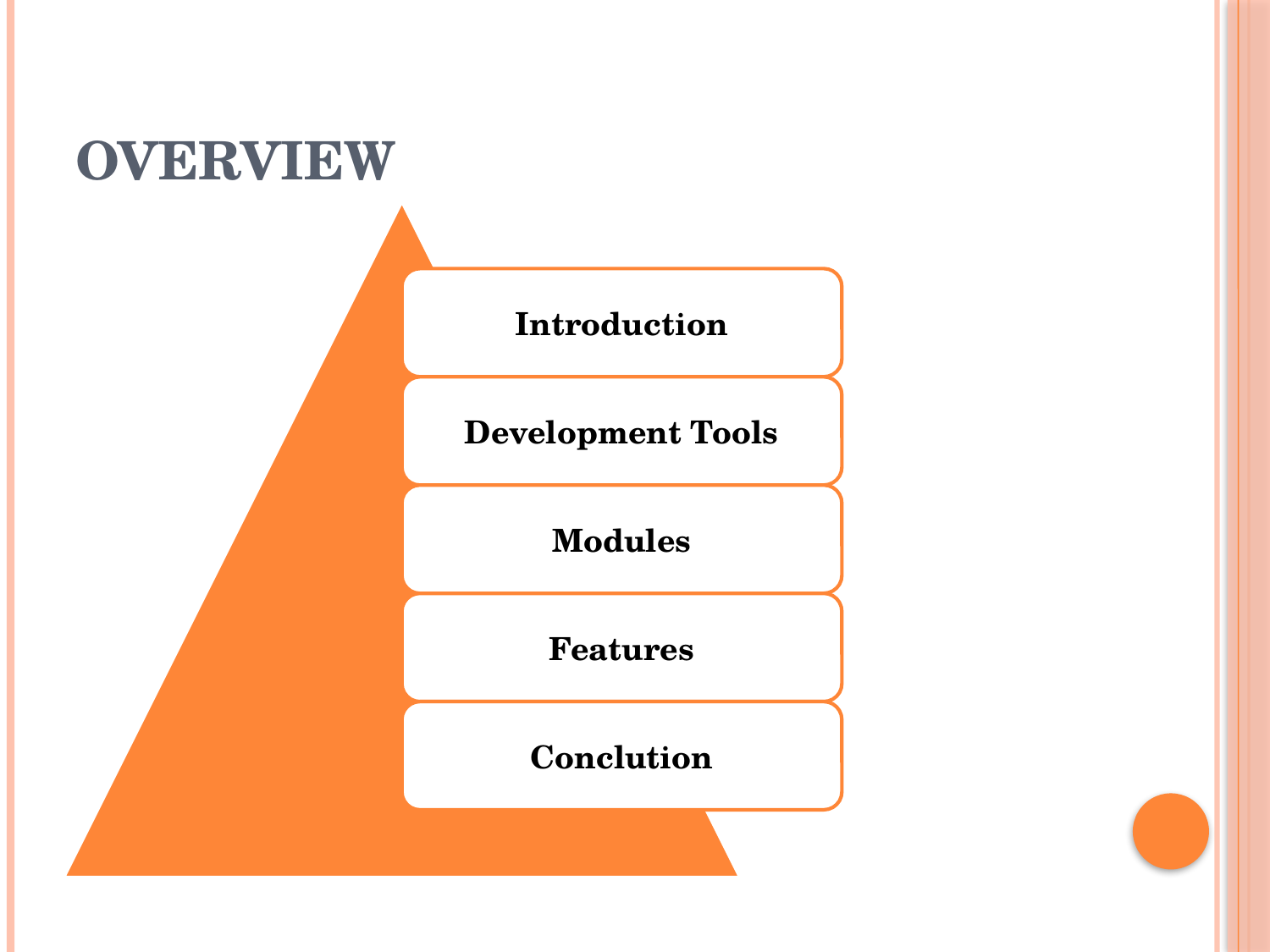

# Overview
Introduction
Development Tools
Modules
Features
Conclution